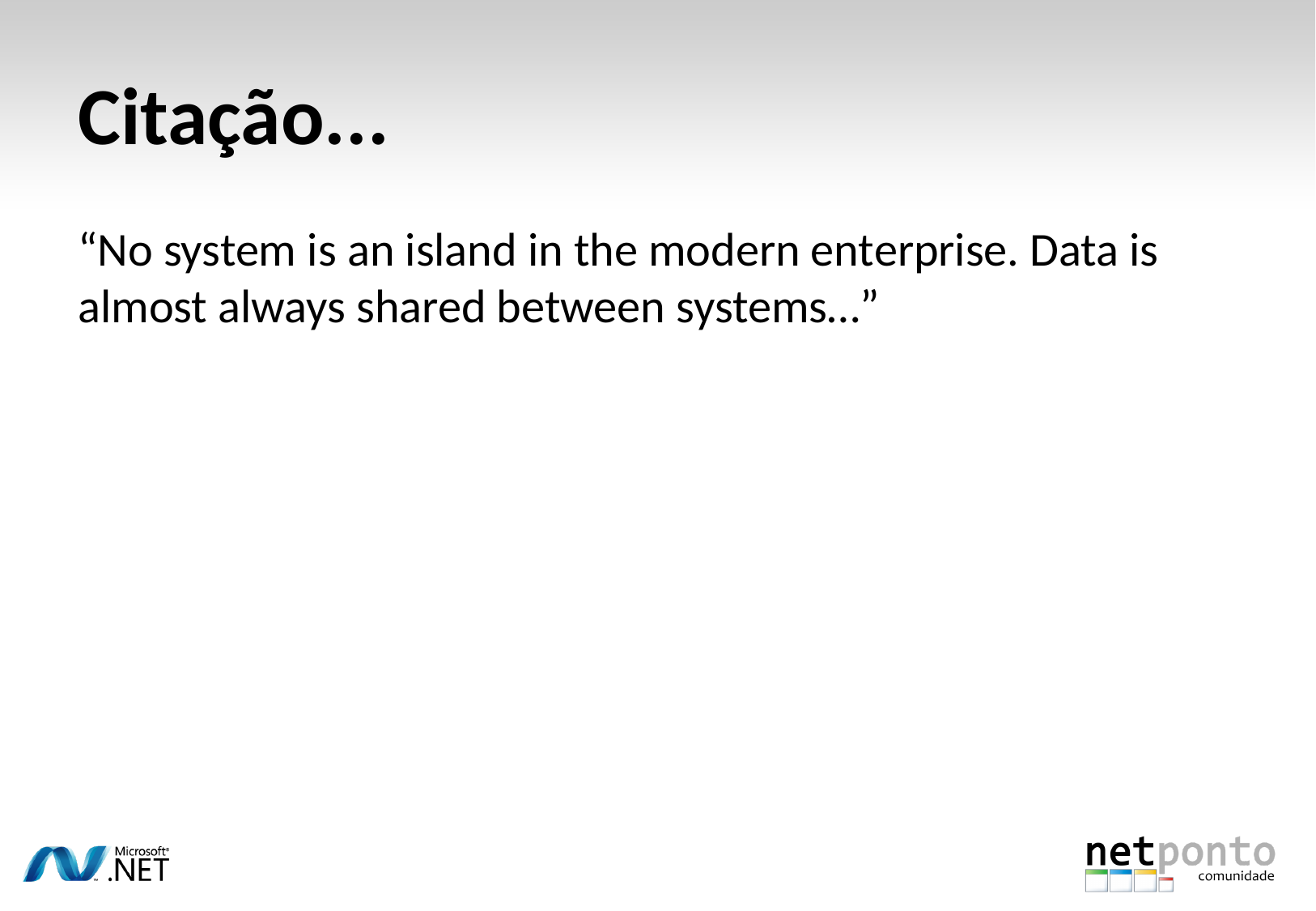

# Citação...
“No system is an island in the modern enterprise. Data is almost always shared between systems…”